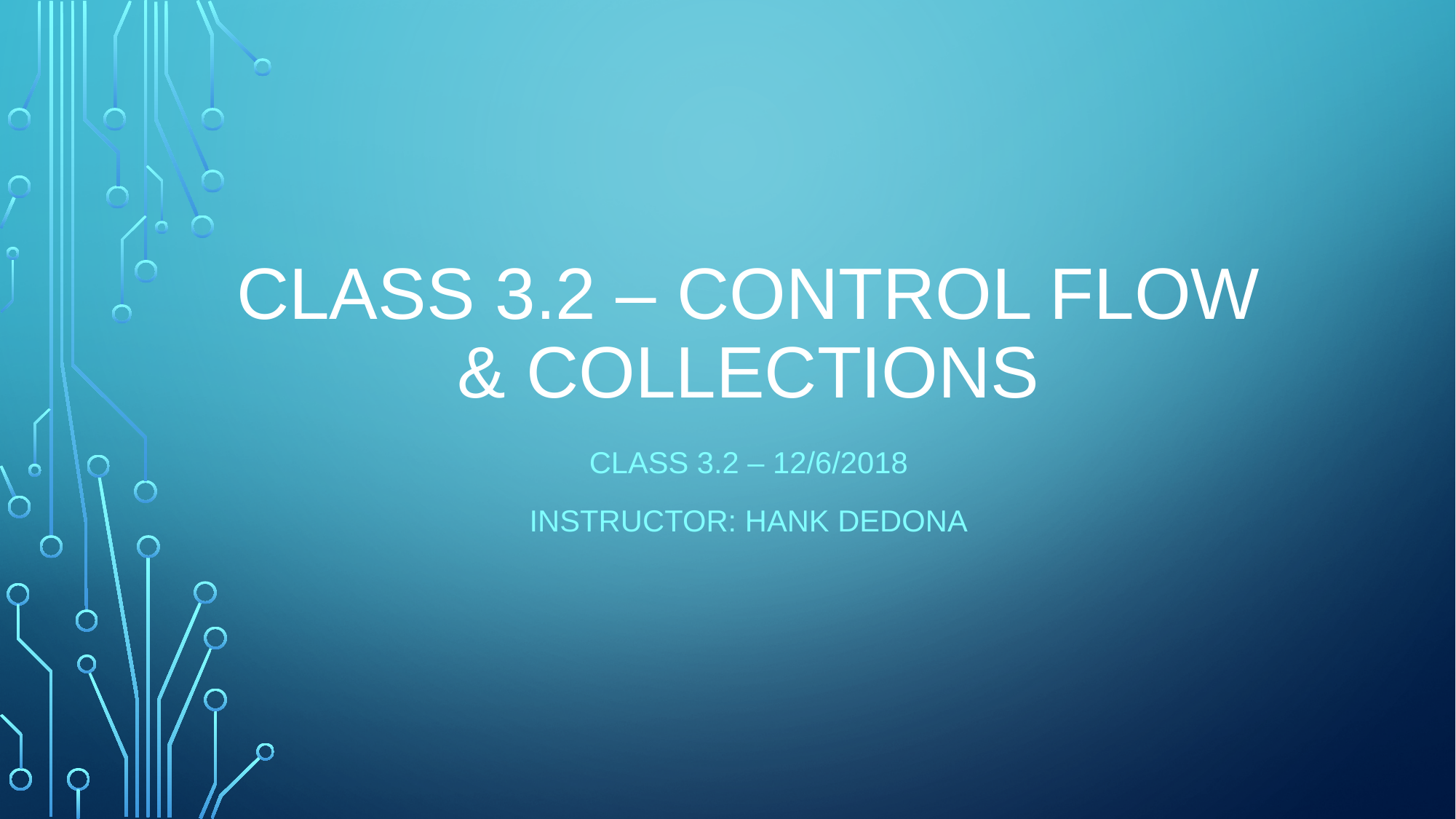

# Class 3.2 – Control flow & Collections
Class 3.2 – 12/6/2018
Instructor: Hank dedona